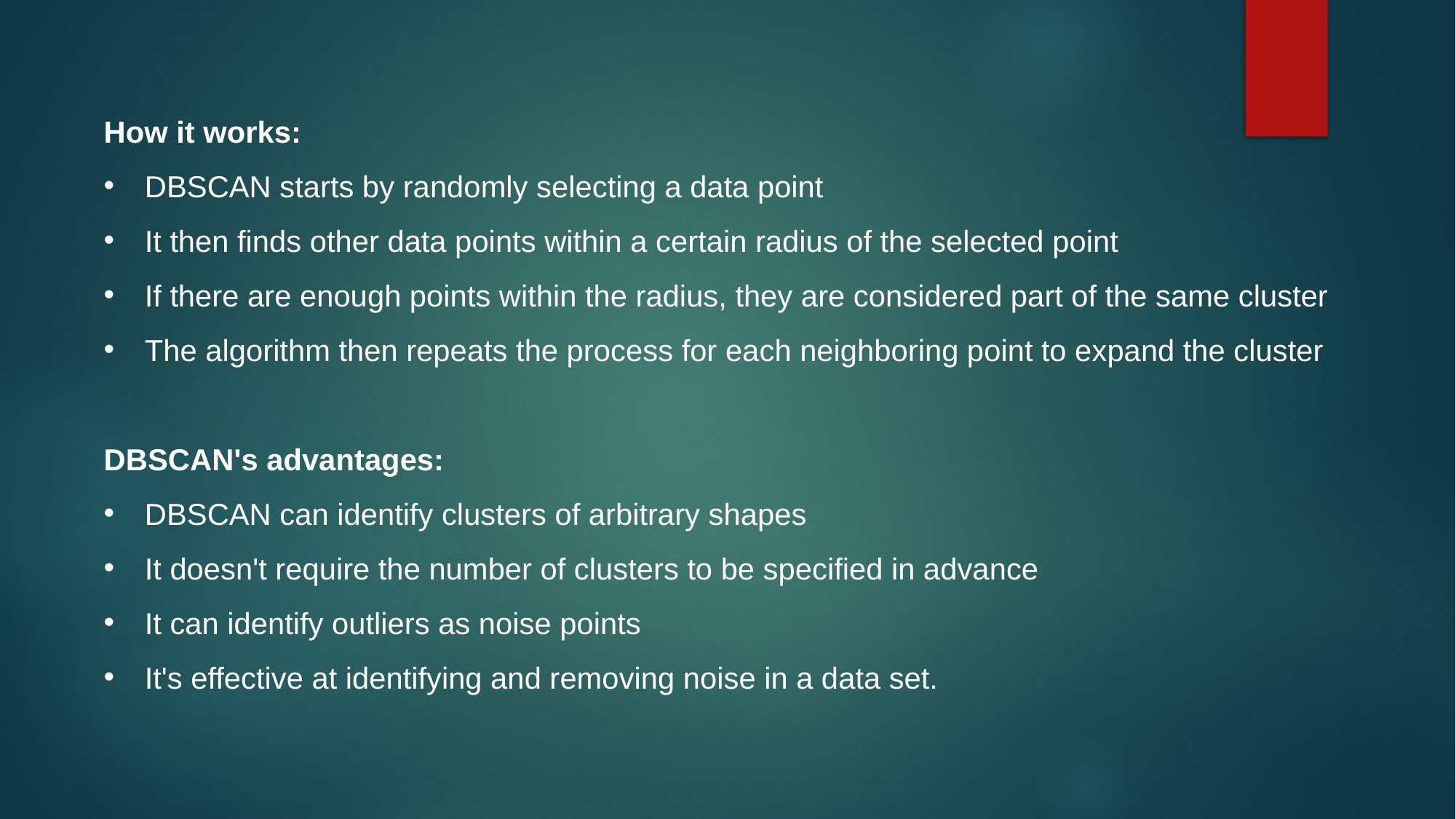

How it works:
DBSCAN starts by randomly selecting a data point
It then finds other data points within a certain radius of the selected point
If there are enough points within the radius, they are considered part of the same cluster
The algorithm then repeats the process for each neighboring point to expand the cluster

DBSCAN's advantages:
DBSCAN can identify clusters of arbitrary shapes
It doesn't require the number of clusters to be specified in advance
It can identify outliers as noise points
It's effective at identifying and removing noise in a data set.